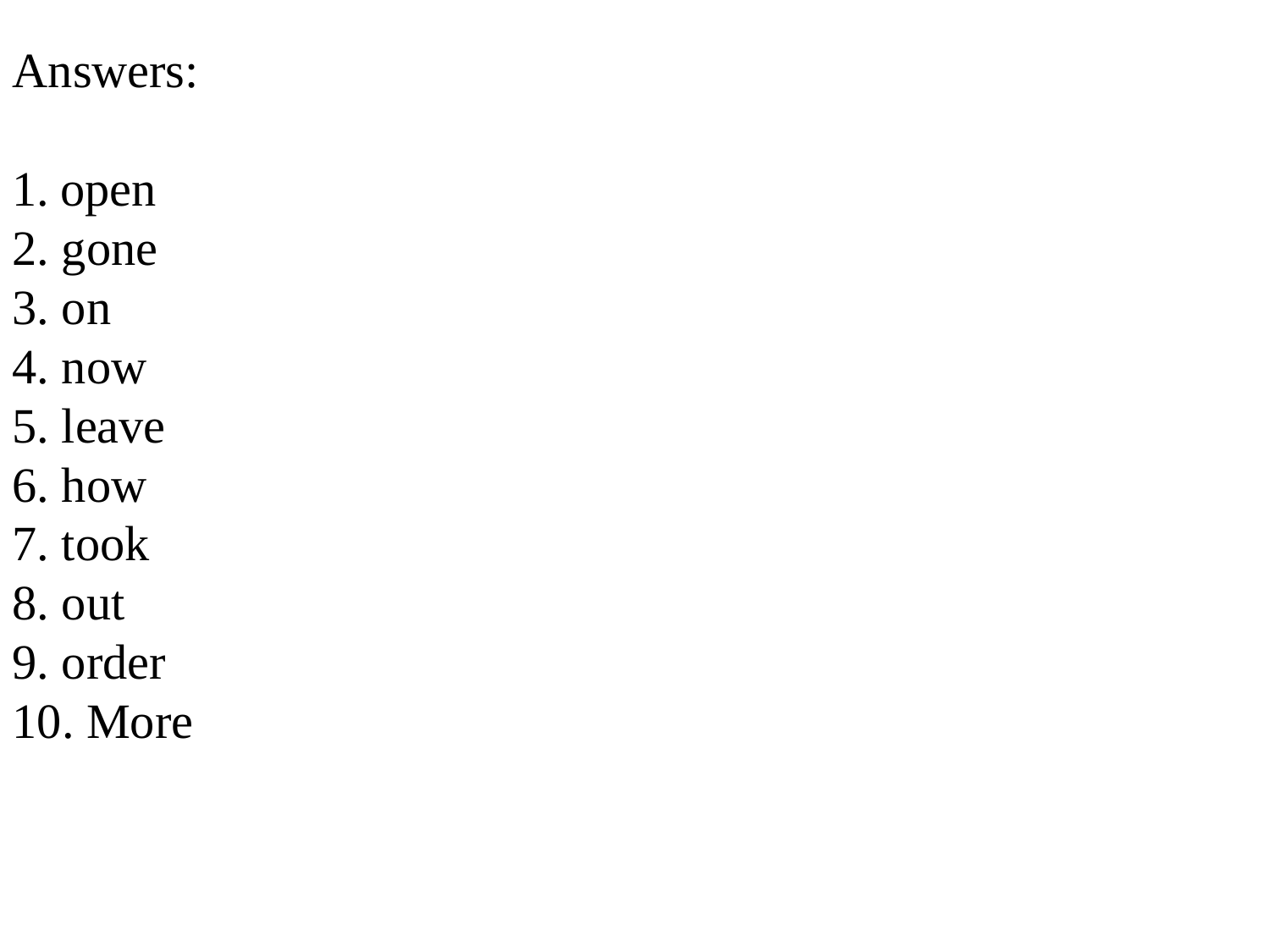

Answers:

open
2. gone
3. on
4. now
5. leave
6. how
7. took
8. out
9. order
10. More